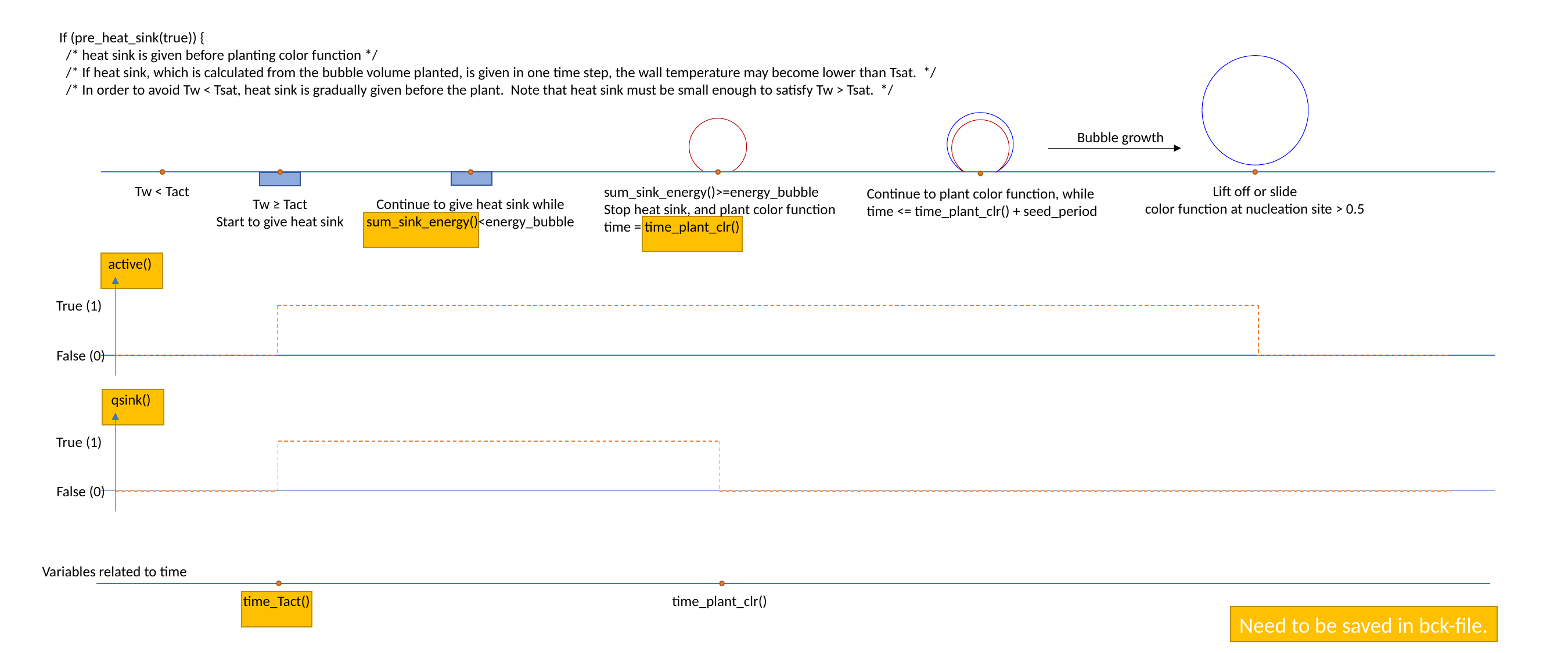

If (pre_heat_sink(true)) {
  /* heat sink is given before planting color function */
  /* If heat sink, which is calculated from the bubble volume planted, is given in one time step, the wall temperature may become lower than Tsat.  */
  /* In order to avoid Tw < Tsat, heat sink is gradually given before the plant.  Note that heat sink must be small enough to satisfy Tw > Tsat.  */

sum_sink_energy()>=energy_bubble
Stop heat sink, and plant color function
time = time_plant_clr()

Continue to plant color function, while
time <= time_plant_clr() + seed_period
Bubble growth

Continue to give heat sink while
sum_sink_energy()<energy_bubble

Lift off or slide
color function at nucleation site > 0.5

Tw < Tact
Tw ≥ Tact
Start to give heat sink

active()
True (1)
False (0)

qsink()
True (1)
False (0)

Variables related to time

time_Tact()
time_plant_clr()

Need to be saved in bck-file.